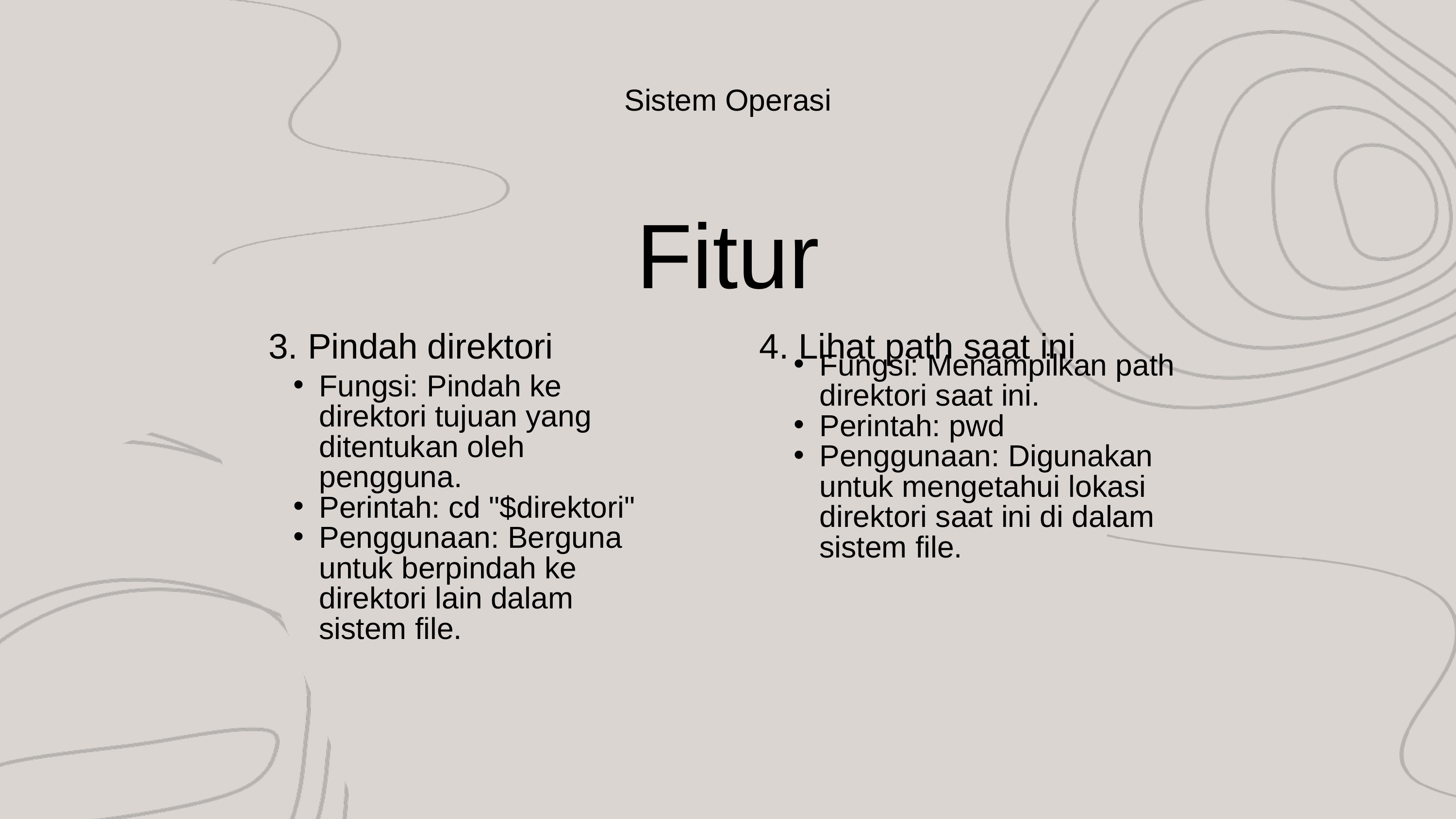

Sistem Operasi
Fitur
3. Pindah direktori
4. Lihat path saat ini
Fungsi: Menampilkan path direktori saat ini.
Perintah: pwd
Penggunaan: Digunakan untuk mengetahui lokasi direktori saat ini di dalam sistem file.

Fungsi: Pindah ke direktori tujuan yang ditentukan oleh pengguna.
Perintah: cd "$direktori"
Penggunaan: Berguna untuk berpindah ke direktori lain dalam sistem file.